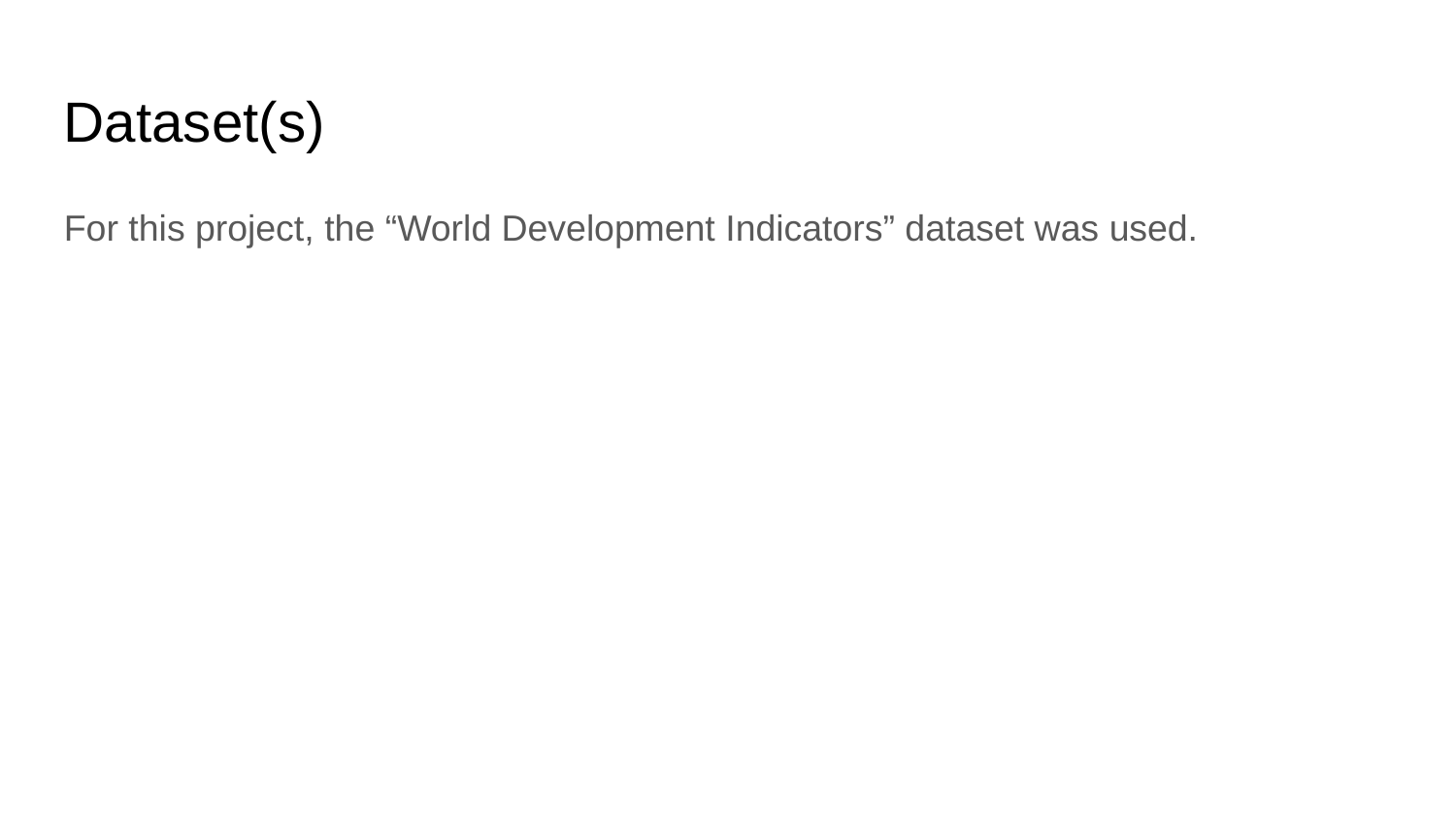

Dataset(s)
For this project, the “World Development Indicators” dataset was used.